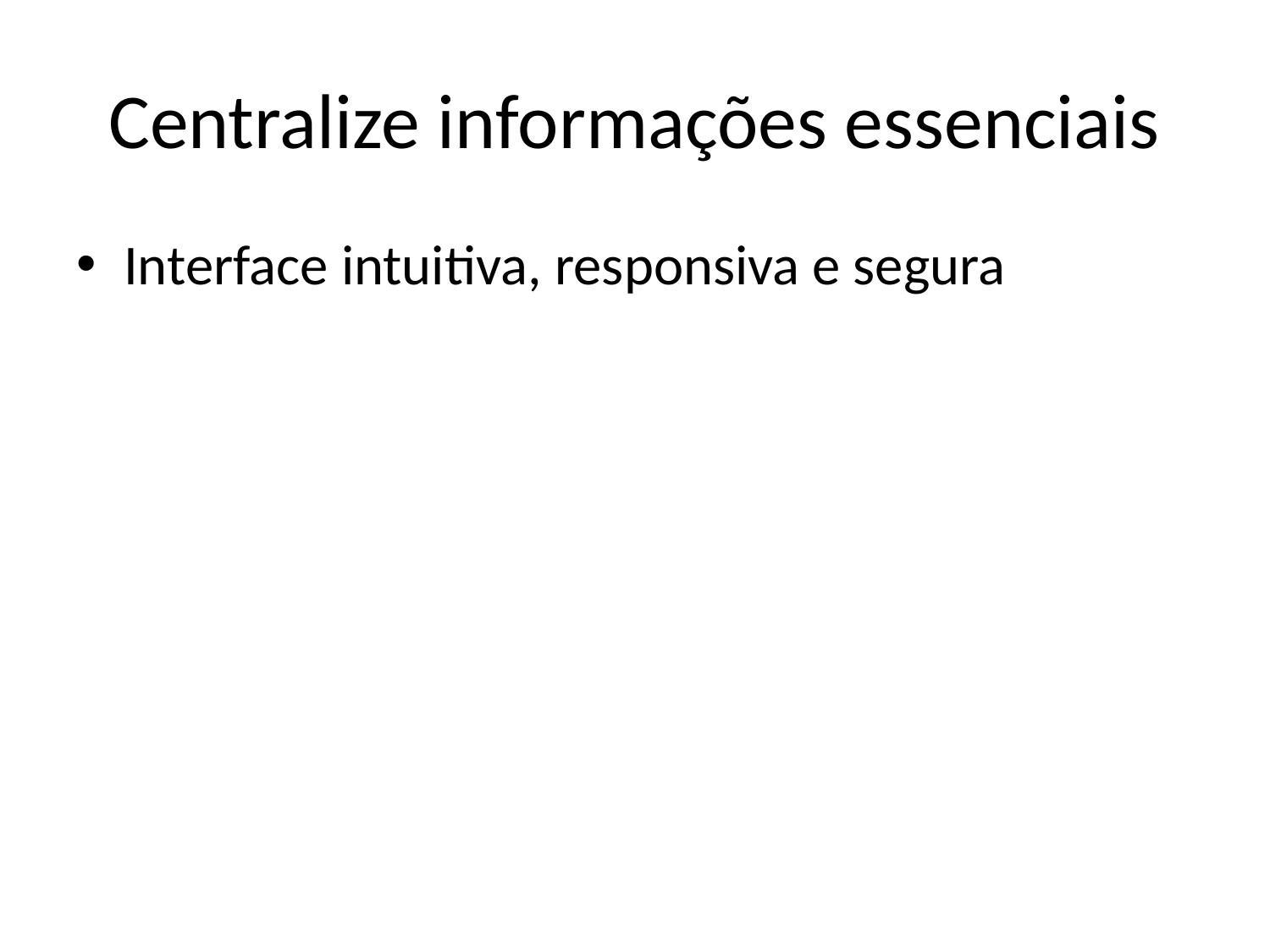

# Centralize informações essenciais
Interface intuitiva, responsiva e segura